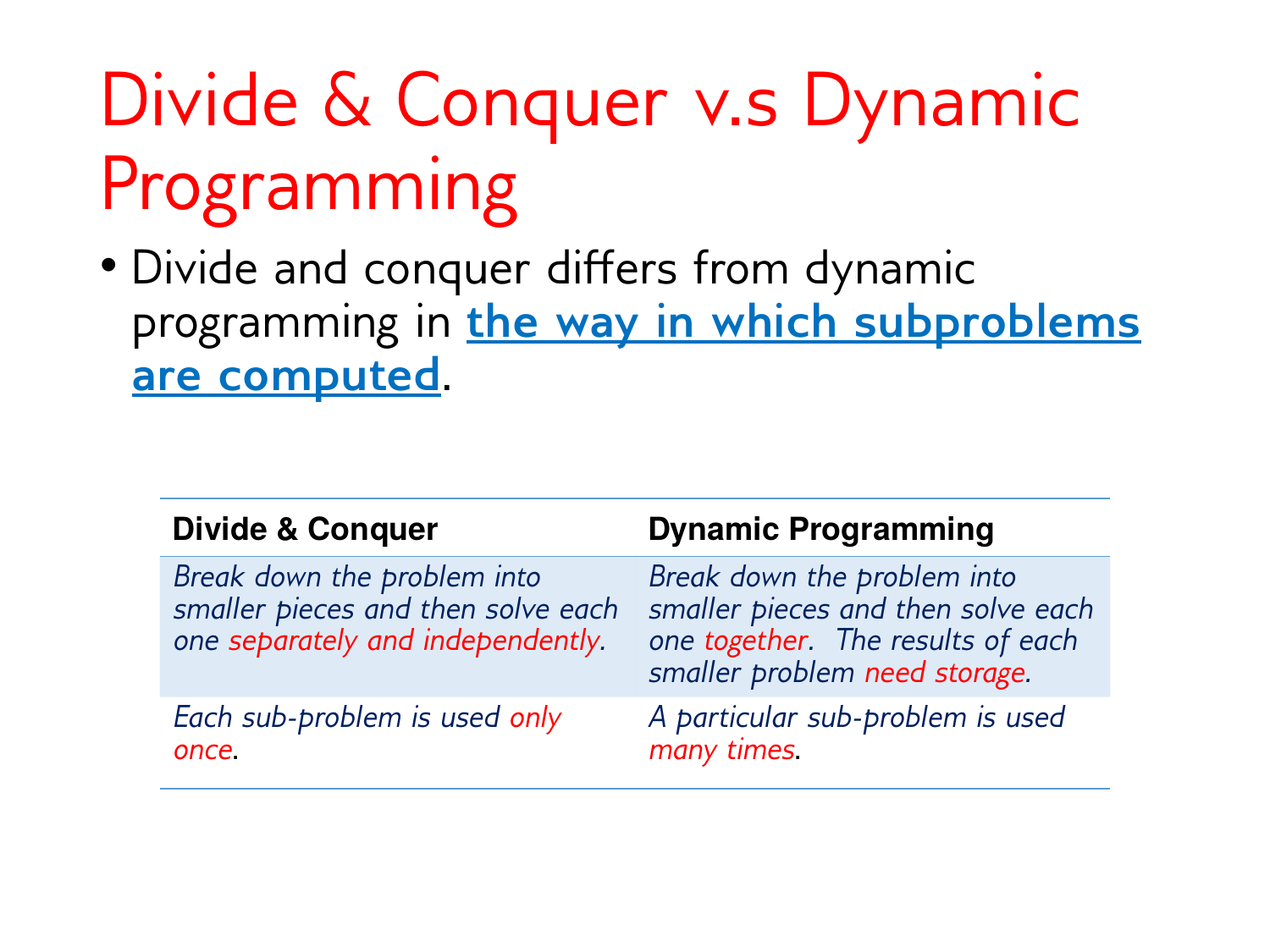

# Divide & Conquer v.s Dynamic Programming
Divide and conquer differs from dynamic programming in the way in which subproblems are computed.

| Divide & Conquer | Dynamic Programming |
| --- | --- |
| Break down the problem into smaller pieces and then solve each one separately and independently. | Break down the problem into smaller pieces and then solve each one together. The results of each smaller problem need storage. |
| Each sub-problem is used only once. | A particular sub-problem is used many times. |